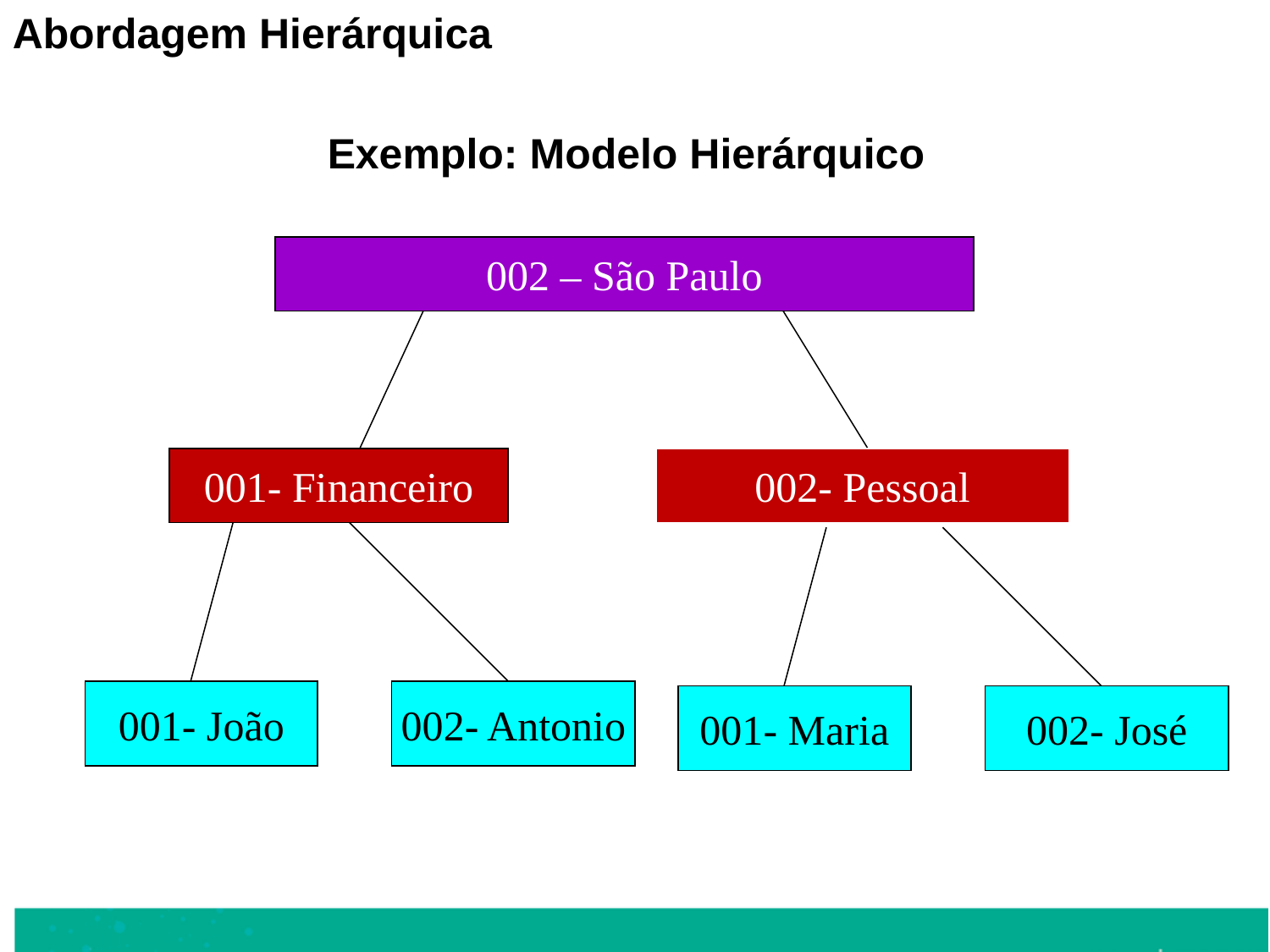

Abordagem Hierárquica
# Exemplo: Modelo Hierárquico
002 – São Paulo

001- Financeiro
002- Pessoal

001- João
002- Antonio
001- Maria
002- José